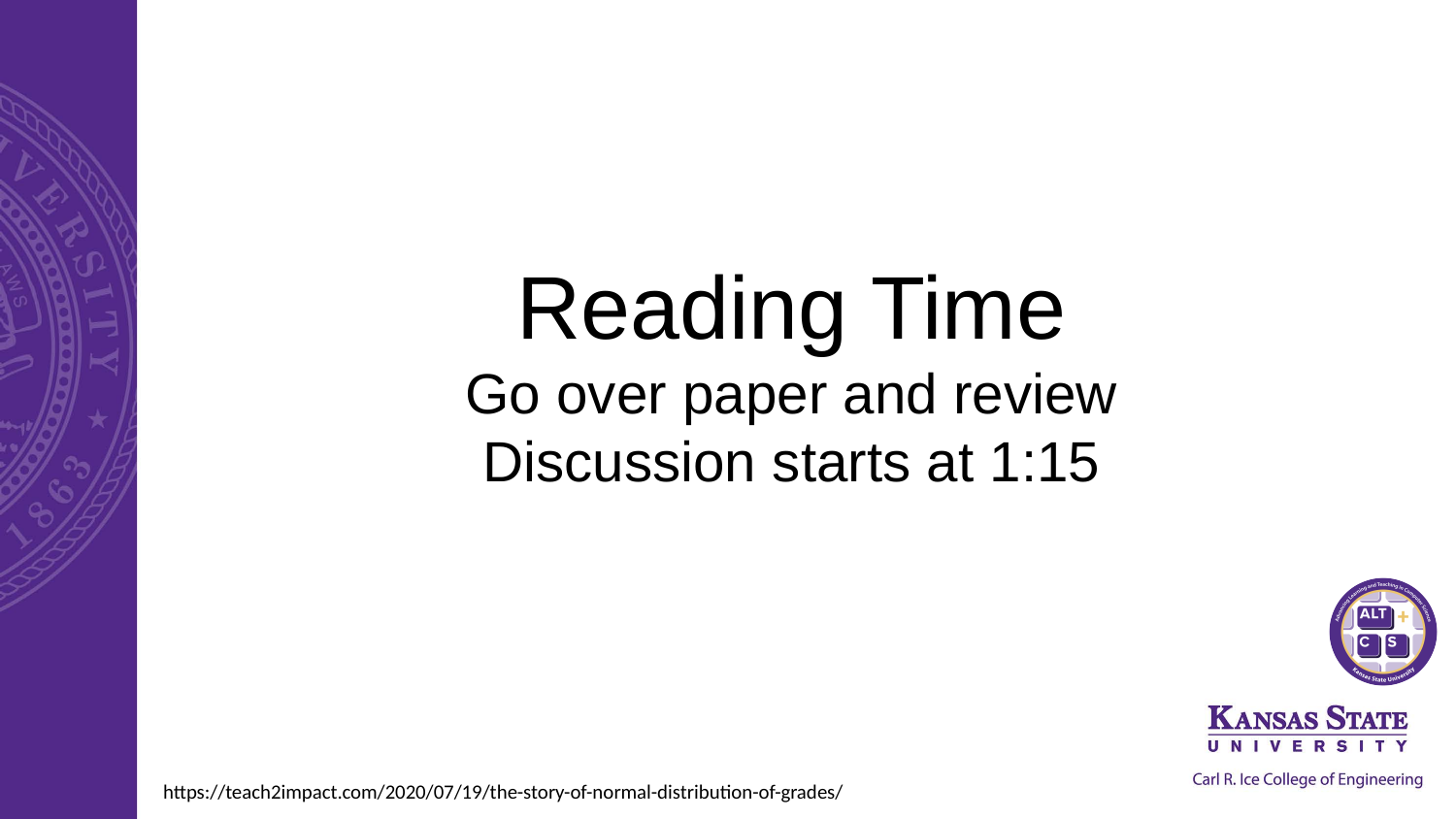

# Reading Time Go over paper and review Discussion starts at 1:15
https://teach2impact.com/2020/07/19/the-story-of-normal-distribution-of-grades/